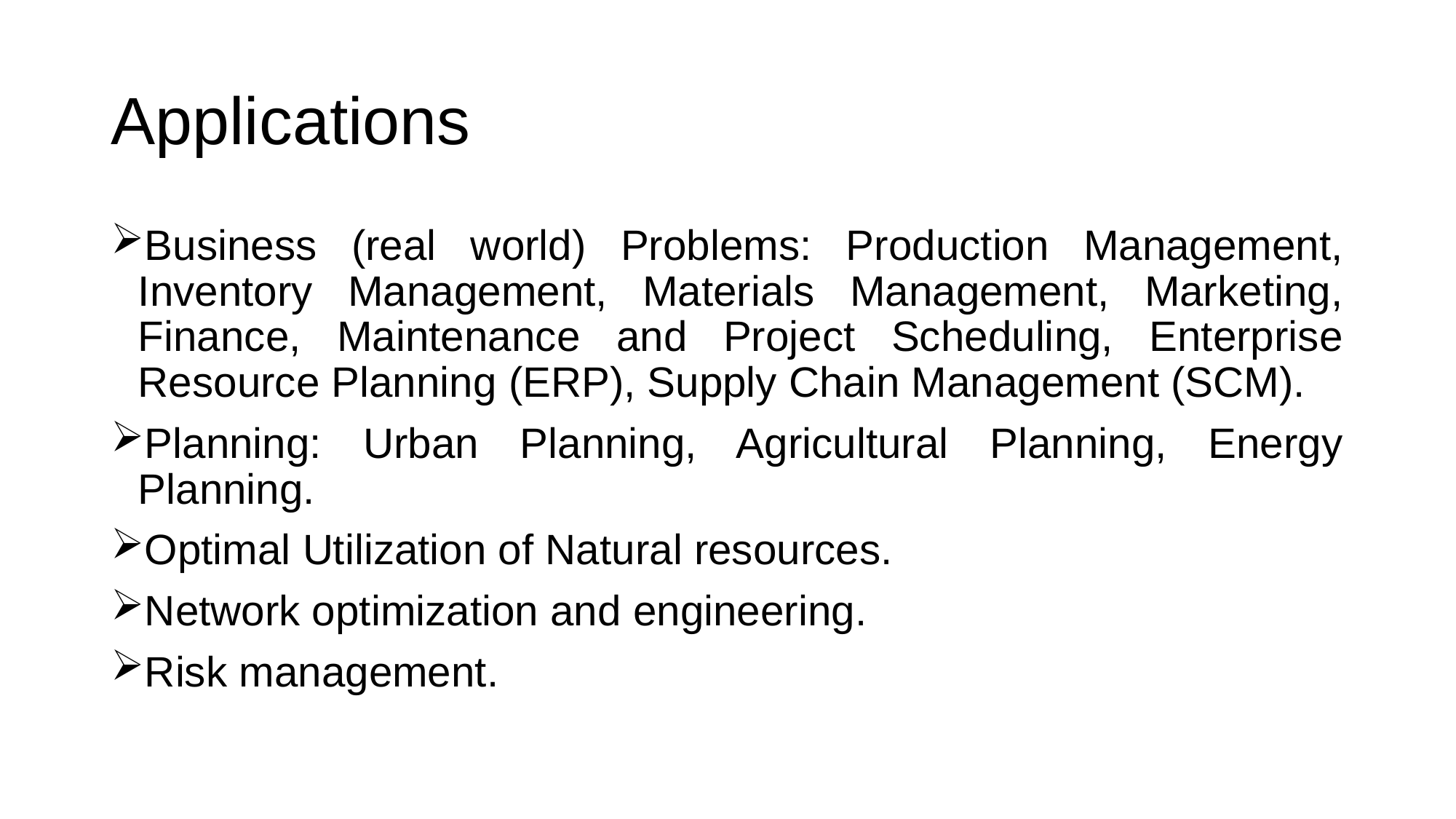

# Applications
Business (real world) Problems: Production Management, Inventory Management, Materials Management, Marketing, Finance, Maintenance and Project Scheduling, Enterprise Resource Planning (ERP), Supply Chain Management (SCM).
Planning: Urban Planning, Agricultural Planning, Energy Planning.
Optimal Utilization of Natural resources.
Network optimization and engineering.
Risk management.